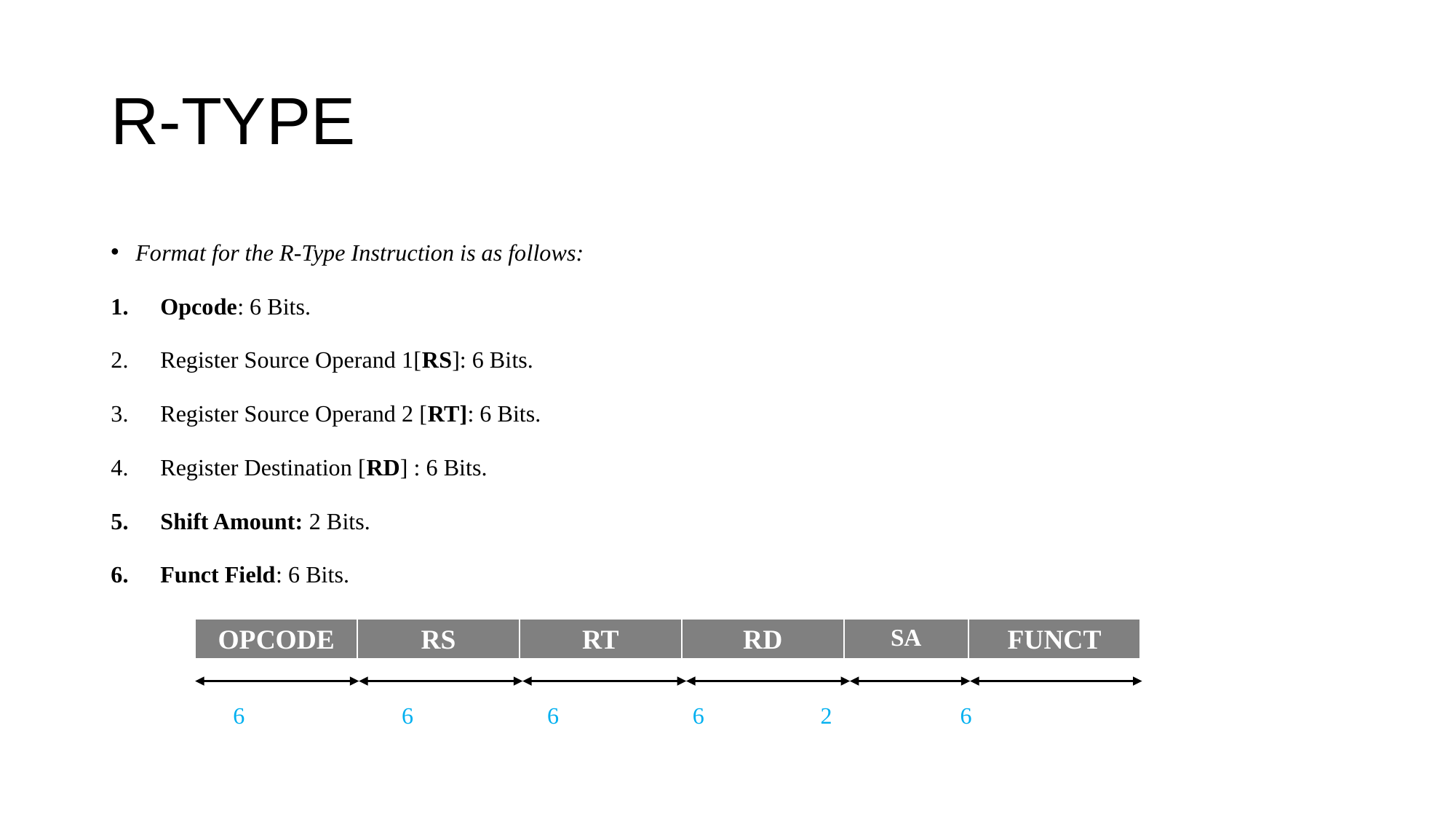

# R-TYPE
Format for the R-Type Instruction is as follows:
Opcode: 6 Bits.
Register Source Operand 1[RS]: 6 Bits.
Register Source Operand 2 [RT]: 6 Bits.
Register Destination [RD] : 6 Bits.
Shift Amount: 2 Bits.
Funct Field: 6 Bits.
OPCODE
RS
RT

                     6                           6                       6                       6                    2                      6
| OPCODE | RS | RT | RD | SA | FUNCT |
| --- | --- | --- | --- | --- | --- |